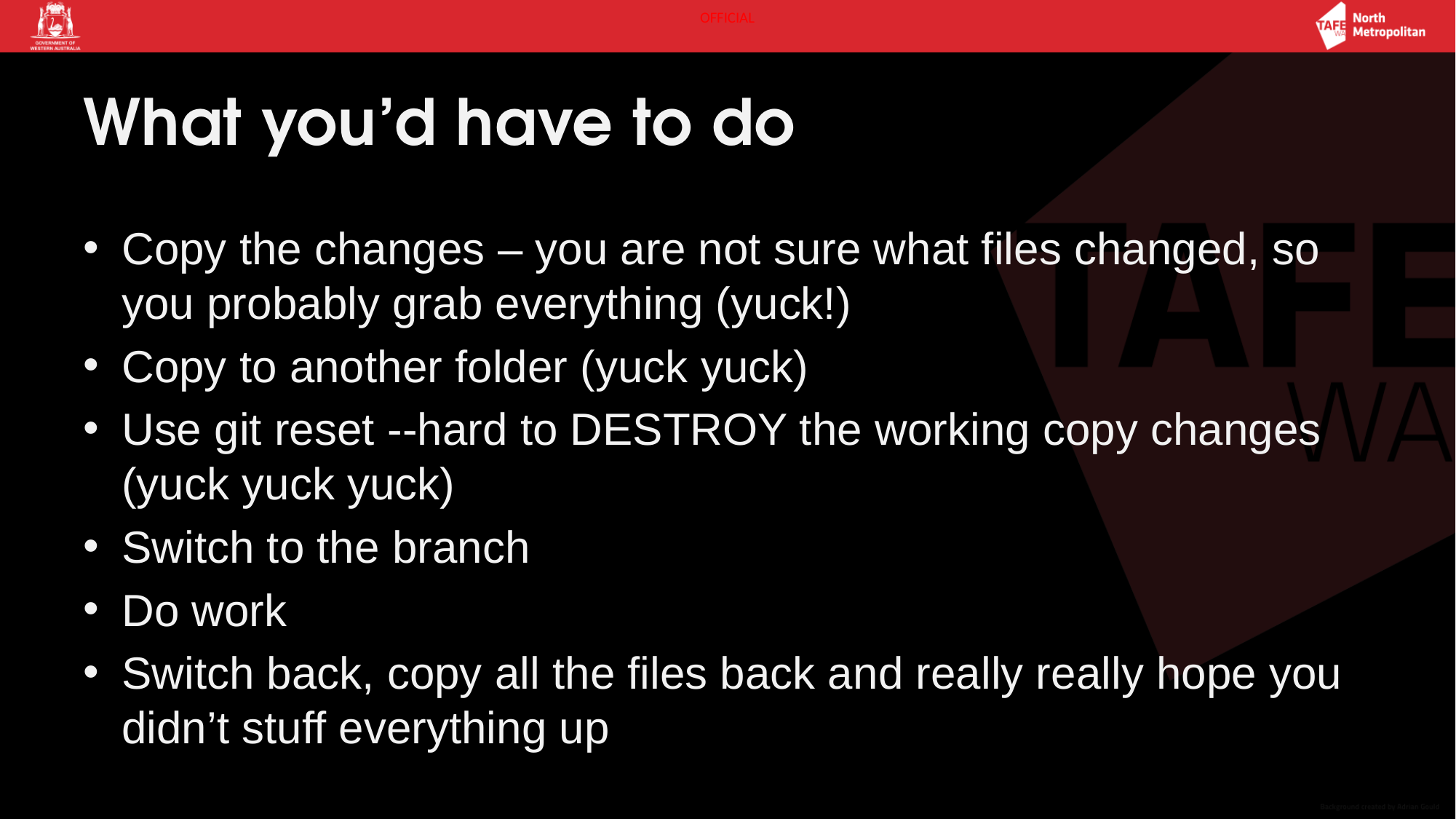

# What you’d have to do
Copy the changes – you are not sure what files changed, so you probably grab everything (yuck!)
Copy to another folder (yuck yuck)
Use git reset --hard to DESTROY the working copy changes (yuck yuck yuck)
Switch to the branch
Do work
Switch back, copy all the files back and really really hope you didn’t stuff everything up